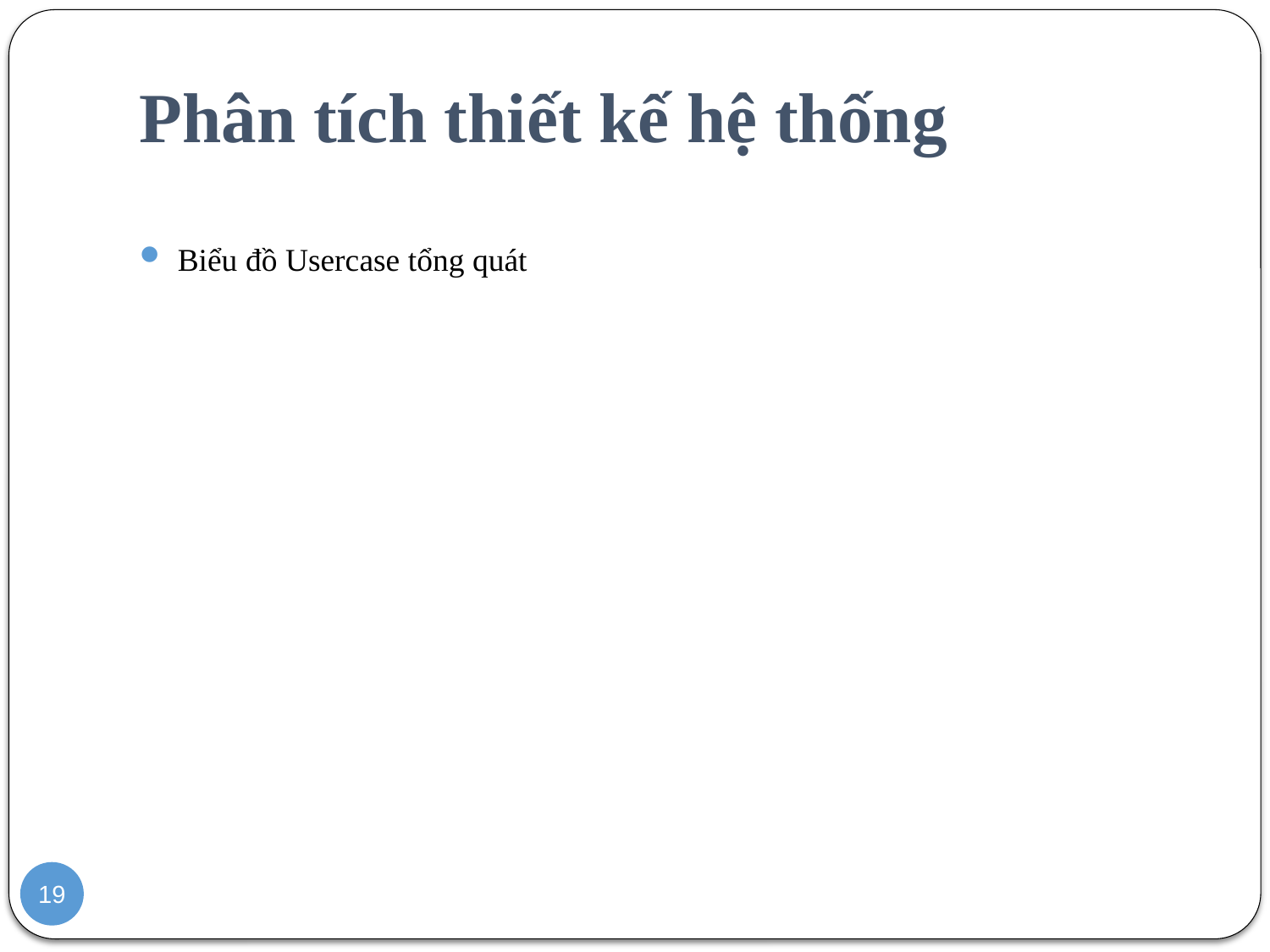

# Phân tích thiết kế hệ thống
Biểu đồ Usercase tổng quát
19